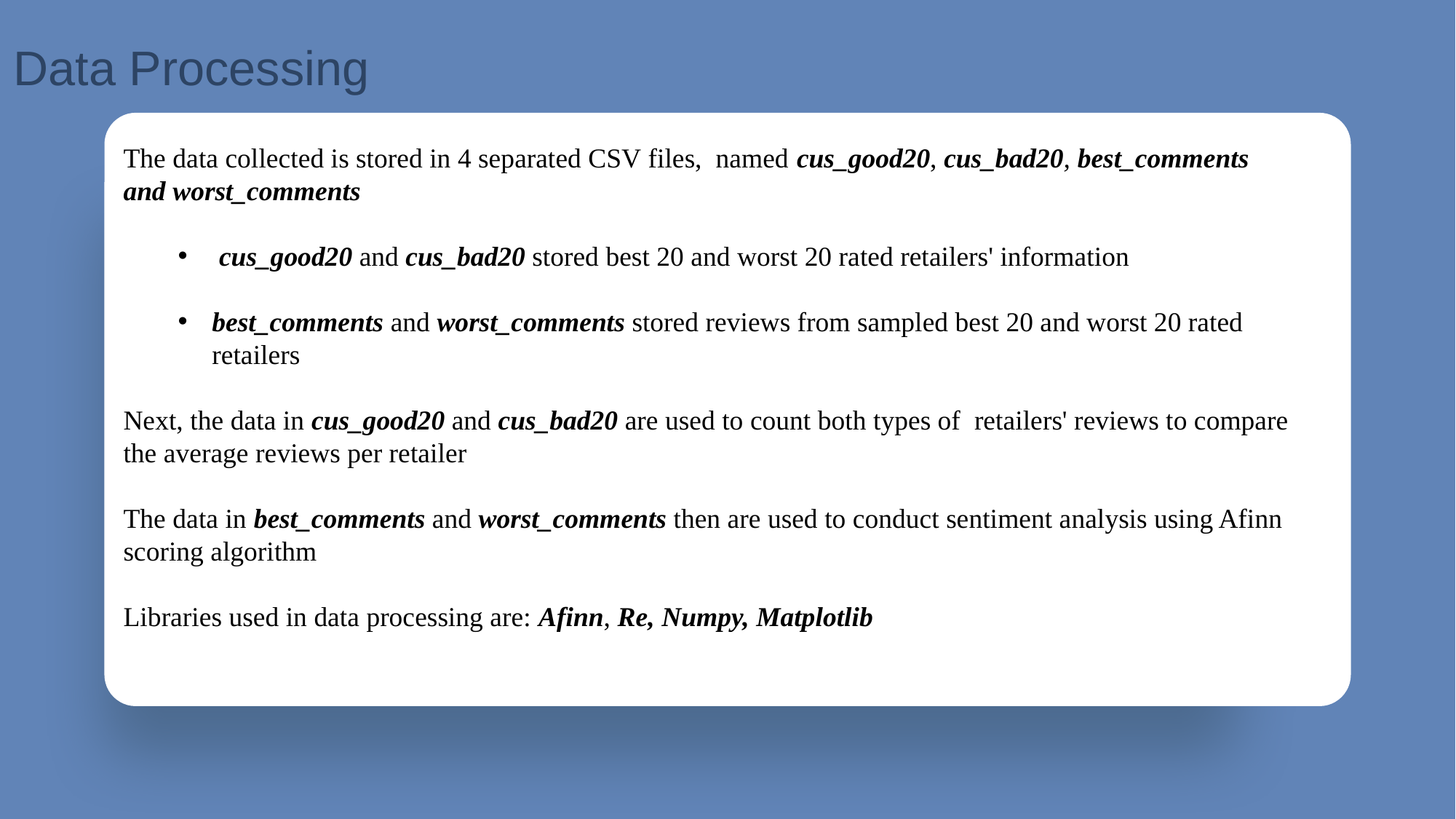

Data Processing

The data collected is stored in 4 separated CSV files,  named cus_good20, cus_bad20, best_comments and worst_comments

cus_good20 and cus_bad20 stored best 20 and worst 20 rated retailers' information

best_comments and worst_comments stored reviews from sampled best 20 and worst 20 rated retailers

Next, the data in cus_good20 and cus_bad20 are used to count both types of  retailers' reviews to compare the average reviews per retailer

The data in best_comments and worst_comments then are used to conduct sentiment analysis using Afinn scoring algorithm

Libraries used in data processing are: Afinn, Re, Numpy, Matplotlib